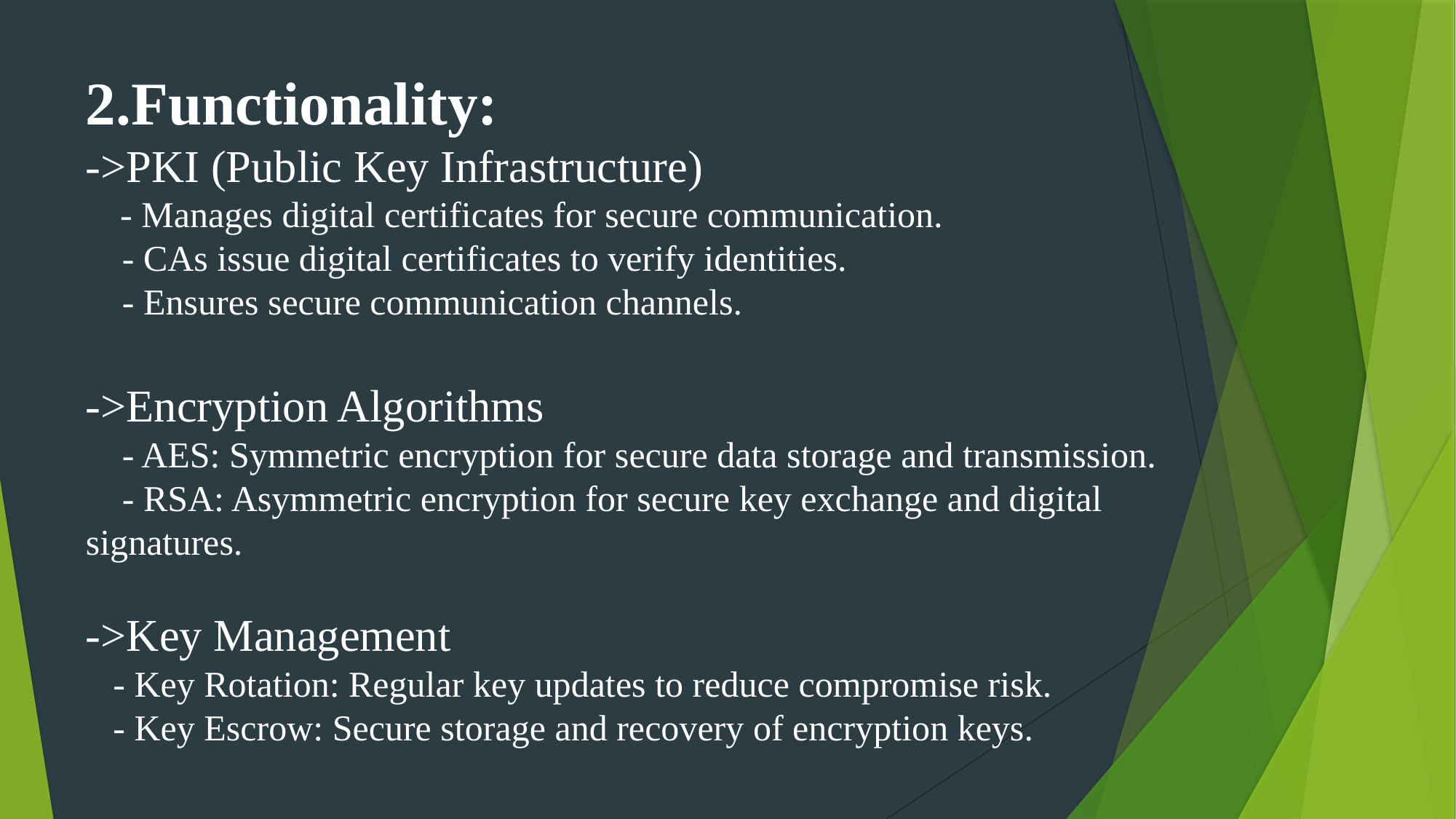

2.Functionality:
->PKI (Public Key Infrastructure)
     - Manages digital certificates for secure communication.
    - CAs issue digital certificates to verify identities.
    - Ensures secure communication channels.

->Encryption Algorithms
    - AES: Symmetric encryption for secure data storage and transmission.
    - RSA: Asymmetric encryption for secure key exchange and digital 	signatures.

->Key Management
   - Key Rotation: Regular key updates to reduce compromise risk.
   - Key Escrow: Secure storage and recovery of encryption keys.